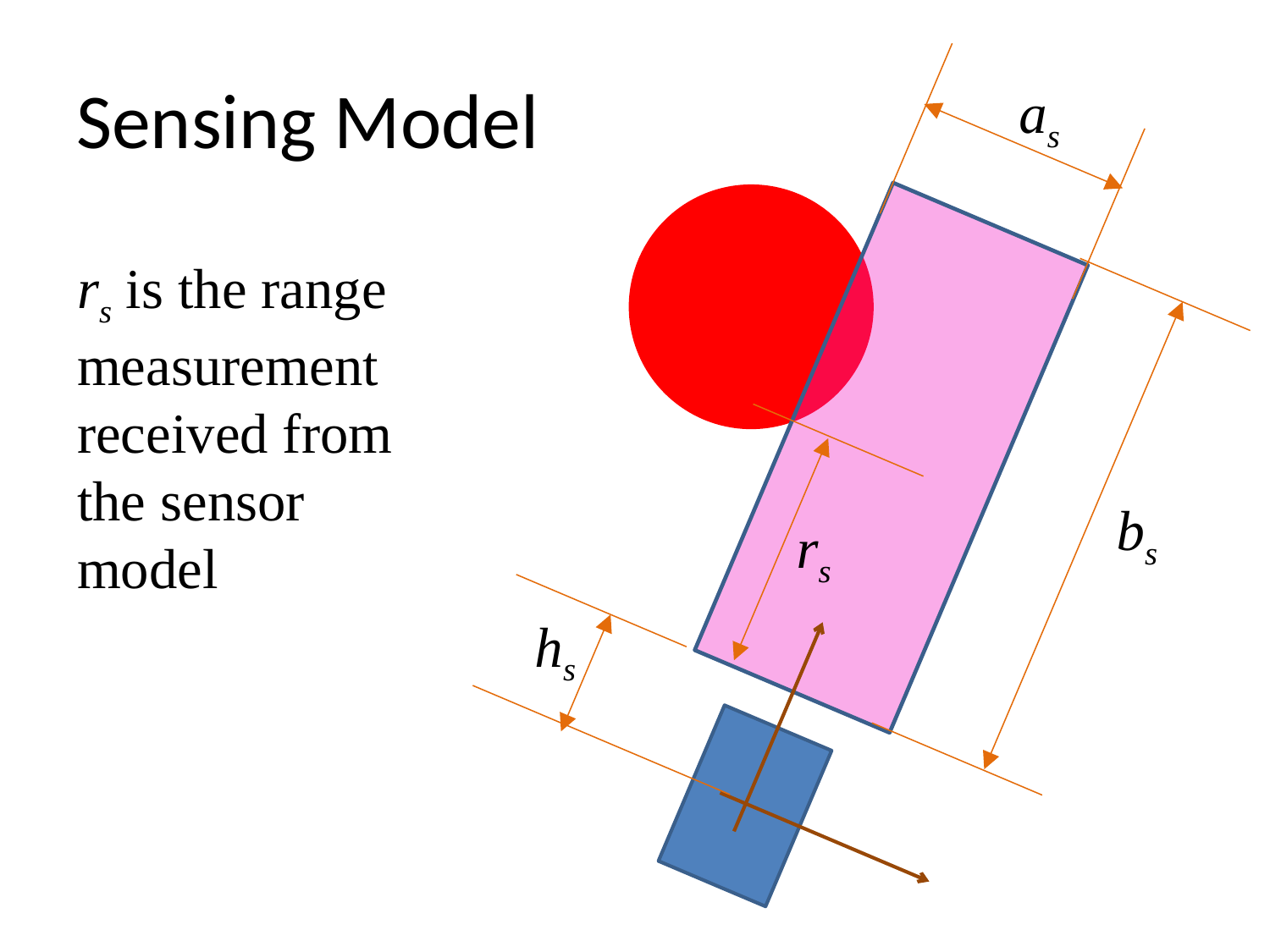

as

bs
rs
hs

# Sensing Model
rs is the range
measurement
received from
the sensor
model